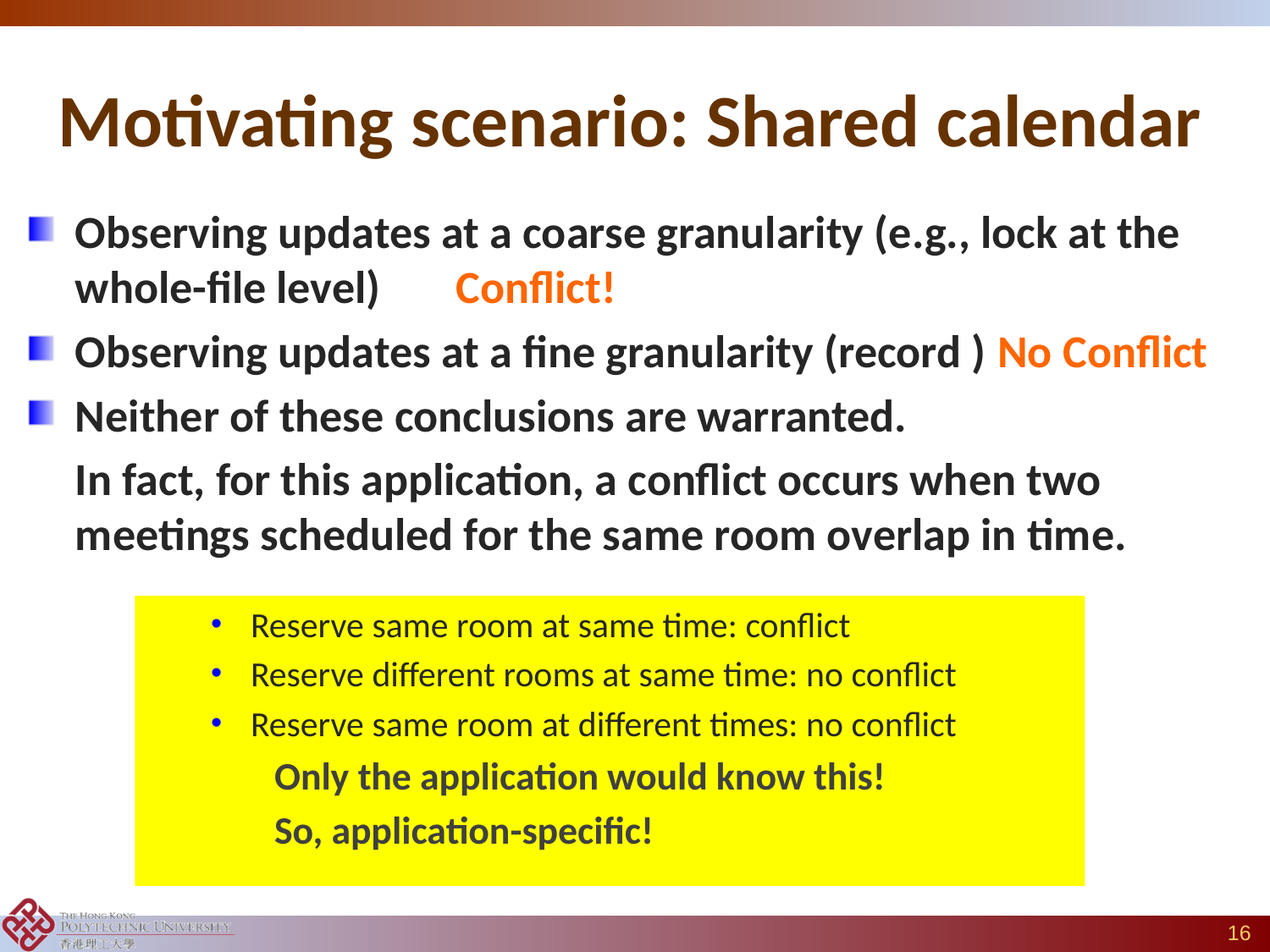

# Motivating scenario: Shared calendar
Observing updates at a coarse granularity (e.g., lock at the whole-file level) 	Conflict!
Observing updates at a fine granularity (record ) No Conflict
Neither of these conclusions are warranted.
	In fact, for this application, a conflict occurs when two meetings scheduled for the same room overlap in time.
Reserve same room at same time: conflict
Reserve different rooms at same time: no conflict
Reserve same room at different times: no conflict
	Only the application would know this!
	So, application-specific!